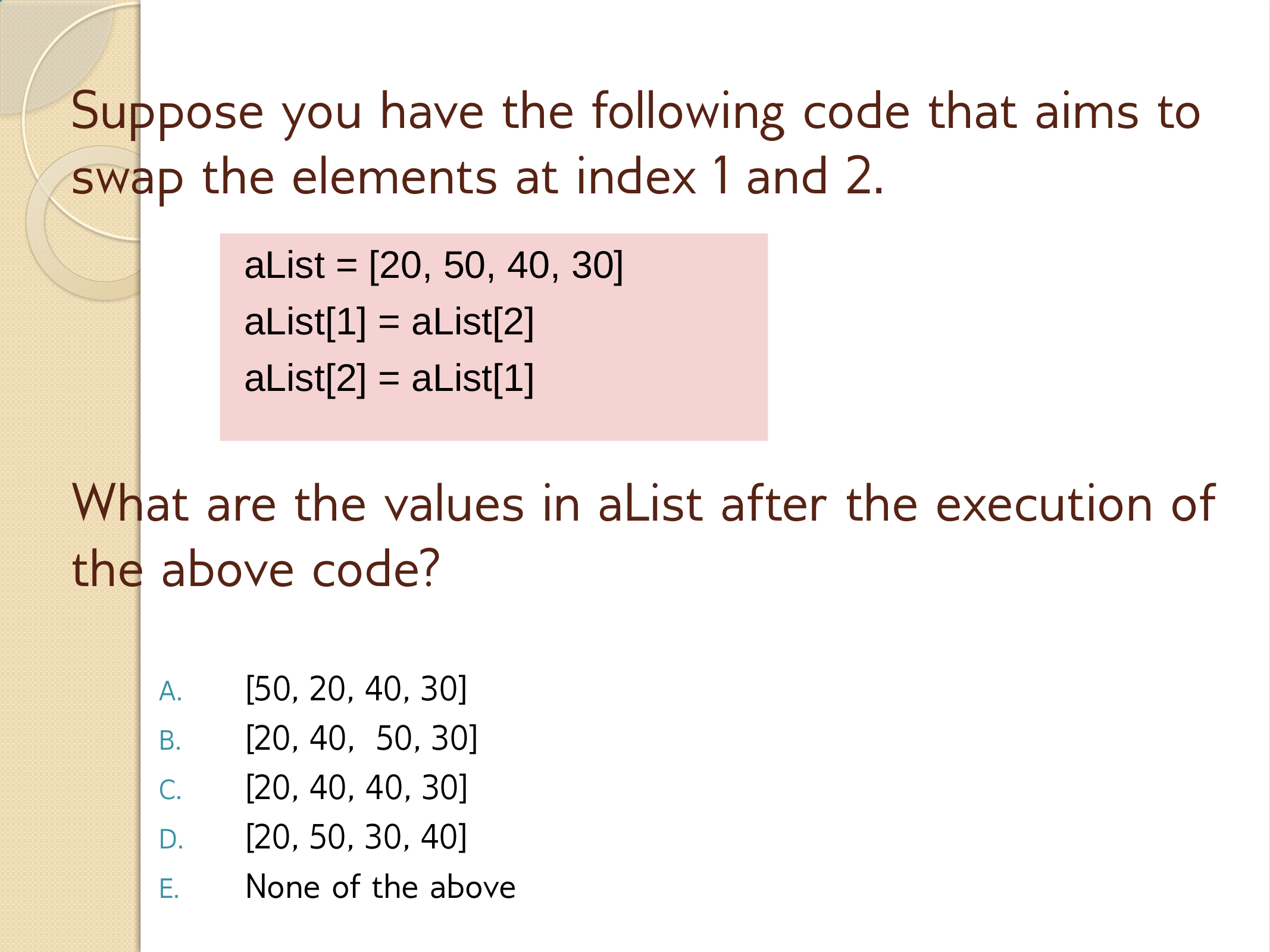

# Suppose you have the following code that aims to swap the elements at index 1 and 2. What are the values in aList after the execution of the above code?
aList = [20, 50, 40, 30]
aList[1] = aList[2]
aList[2] = aList[1]

[50, 20, 40, 30]
[20, 40,  50, 30]
[20, 40, 40, 30]
[20, 50, 30, 40]
None of the above